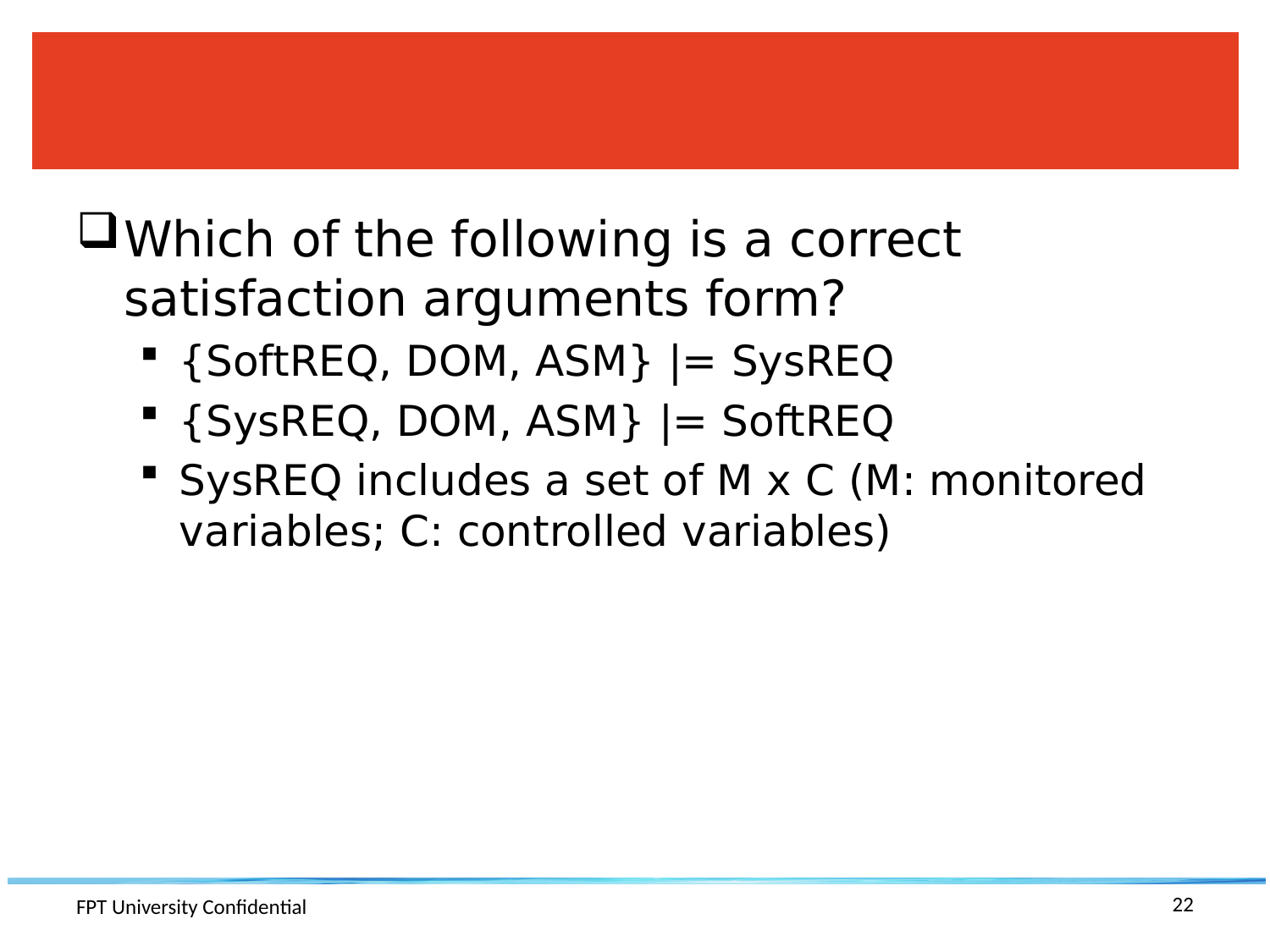

#
Which of the following is a correct satisfaction arguments form?
{SoftREQ, DOM, ASM} |= SysREQ
{SysREQ, DOM, ASM} |= SoftREQ
SysREQ includes a set of M x C (M: monitored variables; C: controlled variables)